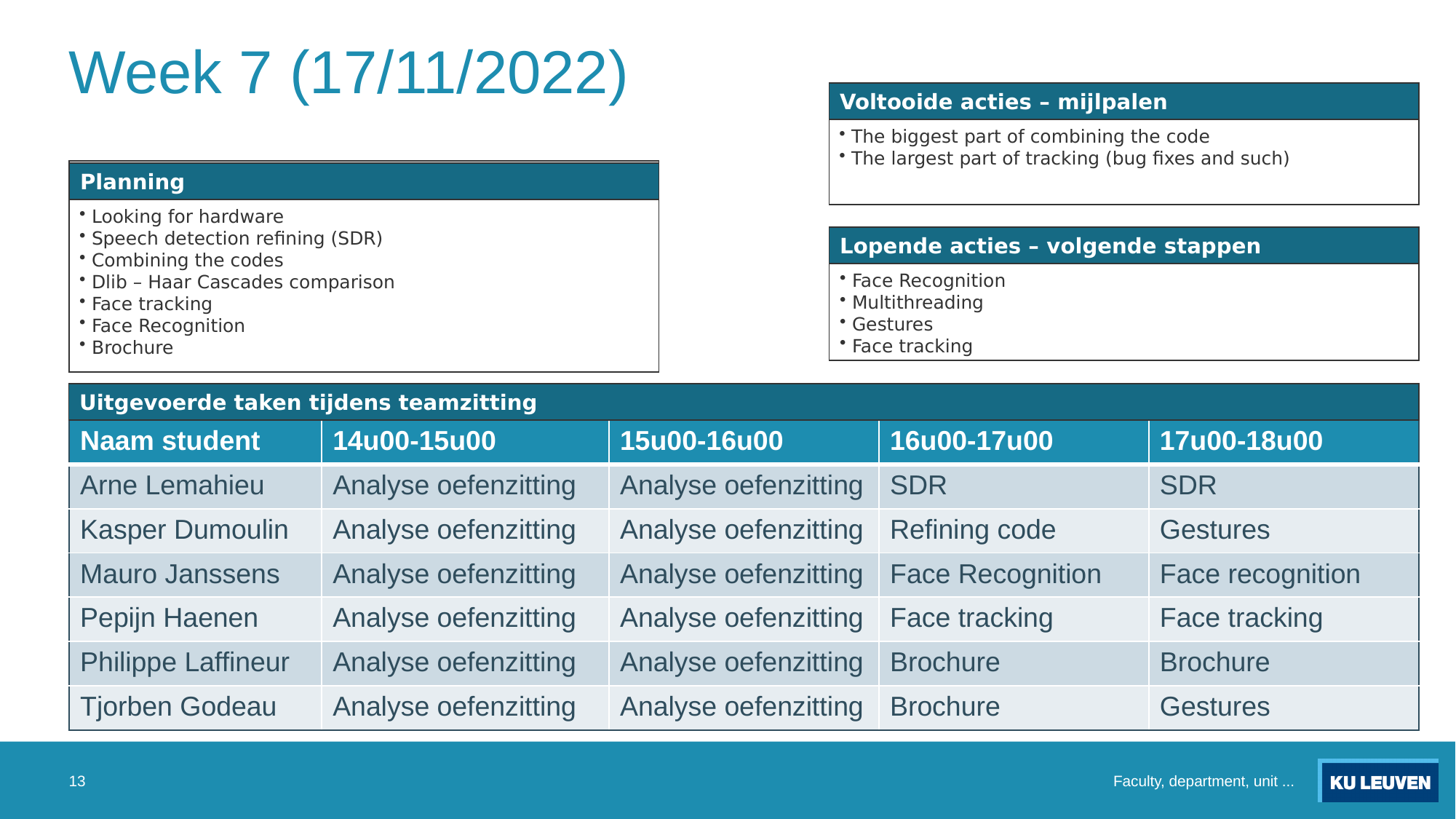

# Week 7 (17/11/2022)

Voltooide acties – mijlpalen
 The biggest part of combining the code
 The largest part of tracking (bug fixes and such)

Planning
 Looking for hardware
 Speech detection refining (SDR)
 Combining the codes
 Dlib – Haar Cascades comparison
 Face tracking
 Face Recognition
 Brochure

Lopende acties – volgende stappen

 Face Recognition
 Multithreading
 Gestures
 Face tracking
Uitgevoerde taken tijdens teamzitting
| Naam student | 14u00-15u00 | 15u00-16u00 | 16u00-17u00 | 17u00-18u00 |
| --- | --- | --- | --- | --- |
| Arne Lemahieu | Analyse oefenzitting | Analyse oefenzitting | SDR | SDR |
| Kasper Dumoulin | Analyse oefenzitting | Analyse oefenzitting | Refining code | Gestures |
| Mauro Janssens | Analyse oefenzitting | Analyse oefenzitting | Face Recognition | Face recognition |
| Pepijn Haenen | Analyse oefenzitting | Analyse oefenzitting | Face tracking | Face tracking |
| Philippe Laffineur | Analyse oefenzitting | Analyse oefenzitting | Brochure | Brochure |
| Tjorben Godeau | Analyse oefenzitting | Analyse oefenzitting | Brochure | Gestures |
13
Faculty, department, unit ...